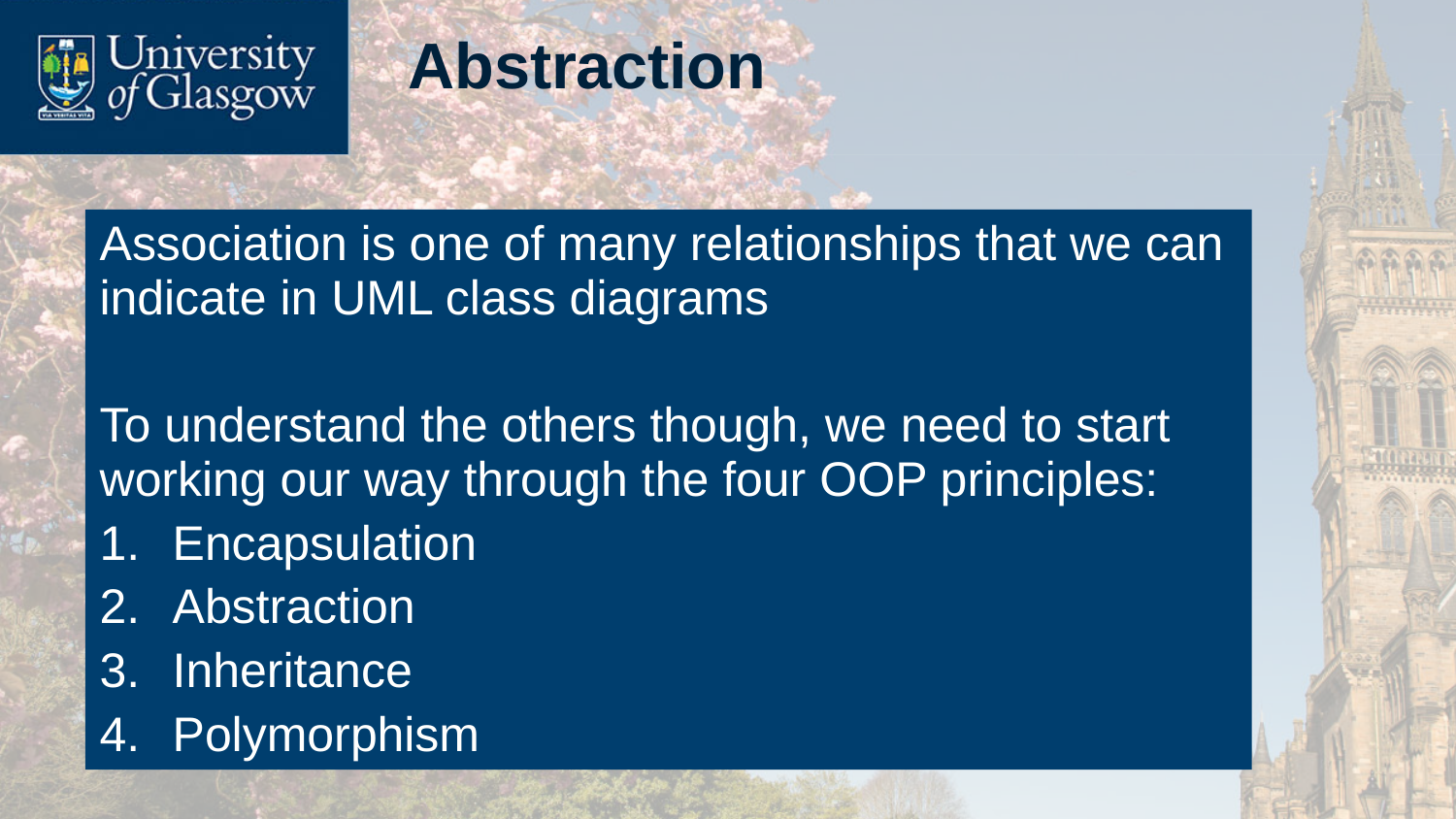

# Abstraction
Association is one of many relationships that we can indicate in UML class diagrams

To understand the others though, we need to start working our way through the four OOP principles:
Encapsulation
Abstraction
Inheritance
Polymorphism